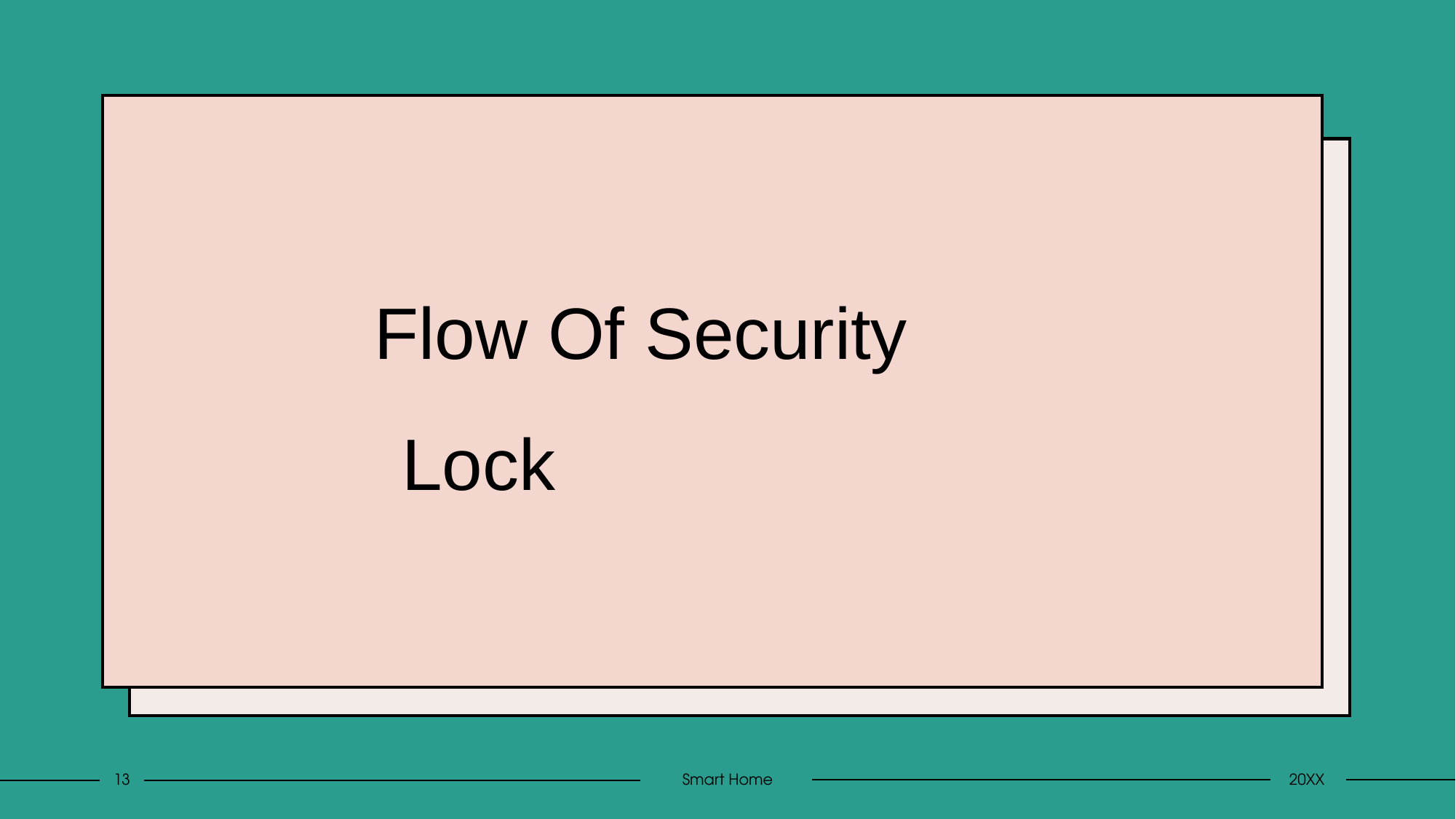

# Flow Of Security Lock
13
Smart Home
20XX